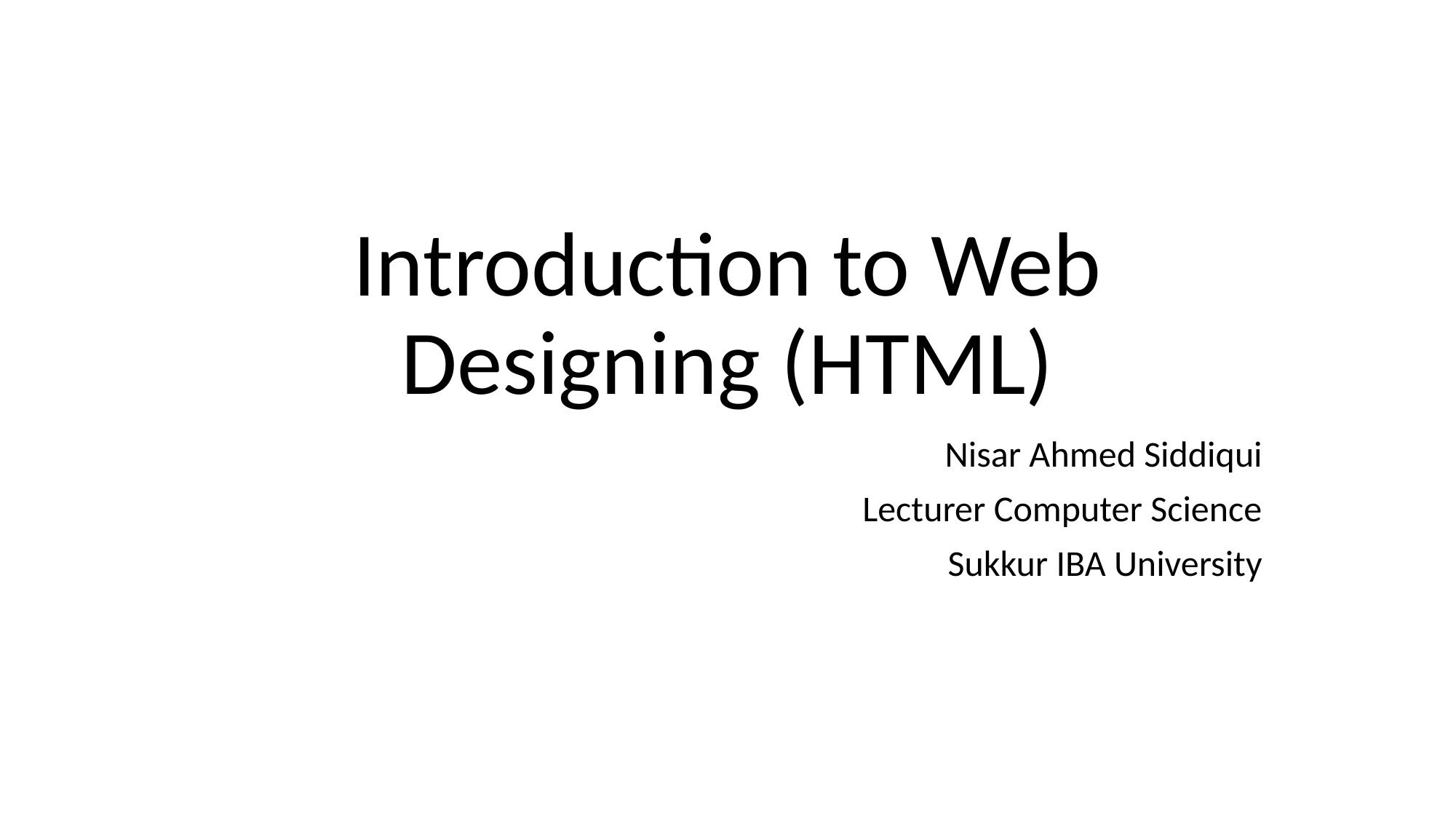

# Introduction to Web Designing (HTML)
Nisar Ahmed Siddiqui
Lecturer Computer Science
Sukkur IBA University